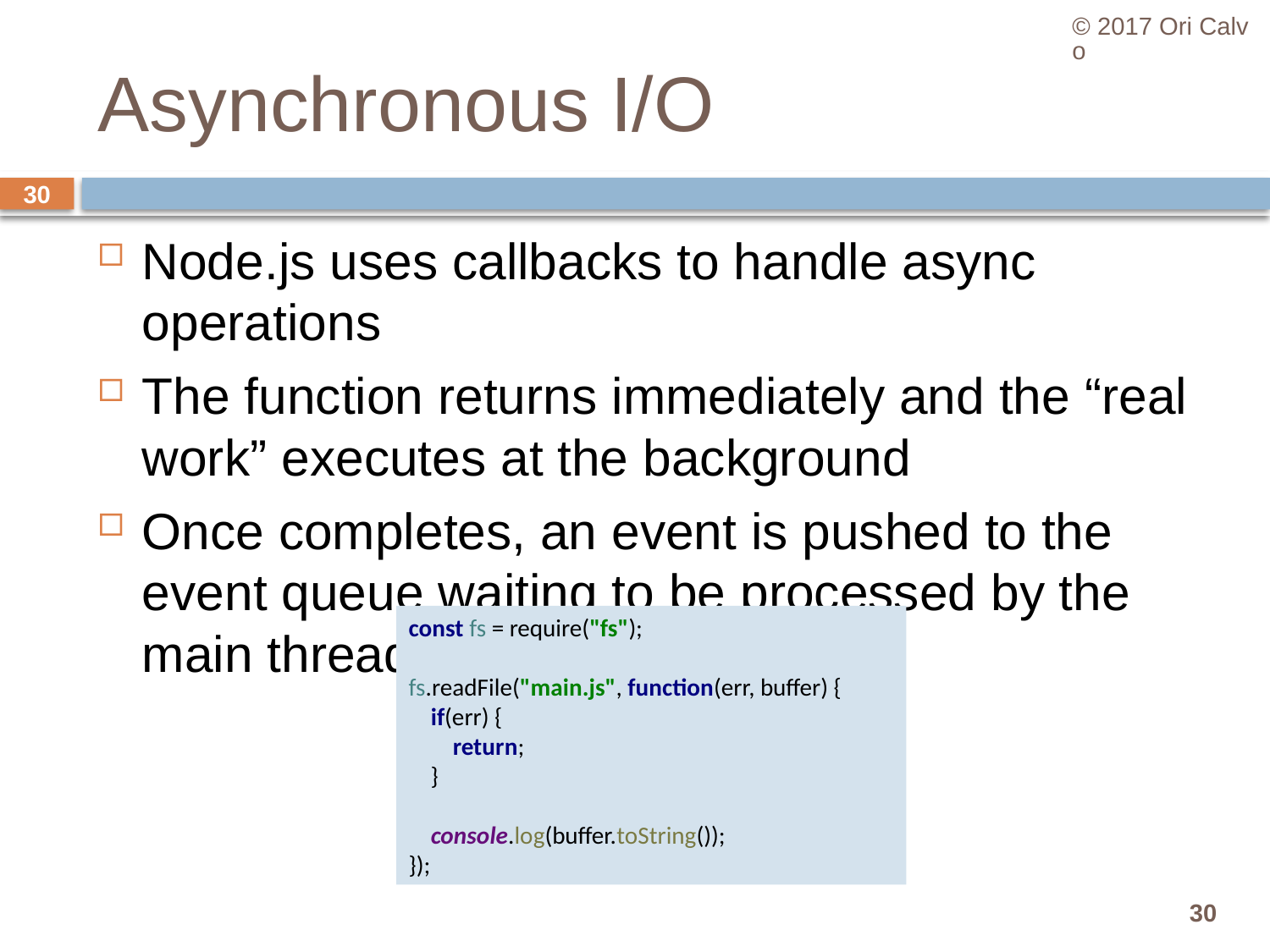

© 2017 Ori Calvo
# Asynchronous I/O
30
Node.js uses callbacks to handle async operations
The function returns immediately and the “real work” executes at the background
Once completes, an event is pushed to the event queue waiting to be processed by the main thread
const fs = require("fs");
fs.readFile("main.js", function(err, buffer) {
    if(err) {
        return;
    }
    console.log(buffer.toString());
});